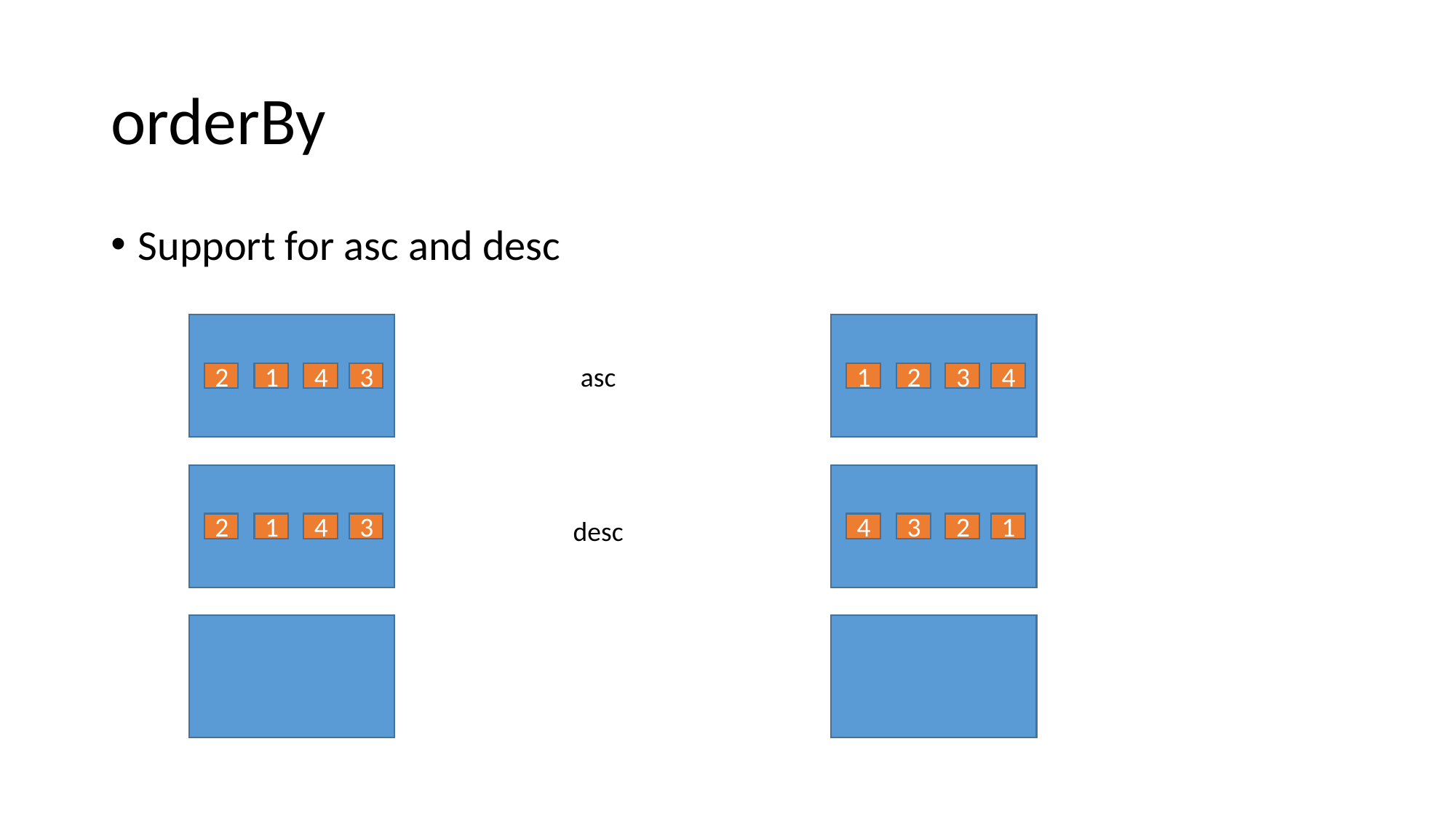

# orderBy
Support for asc and desc

asc
4
3
3
4
2
1
1
2

desc
4
3
2
1
2
1
4
3